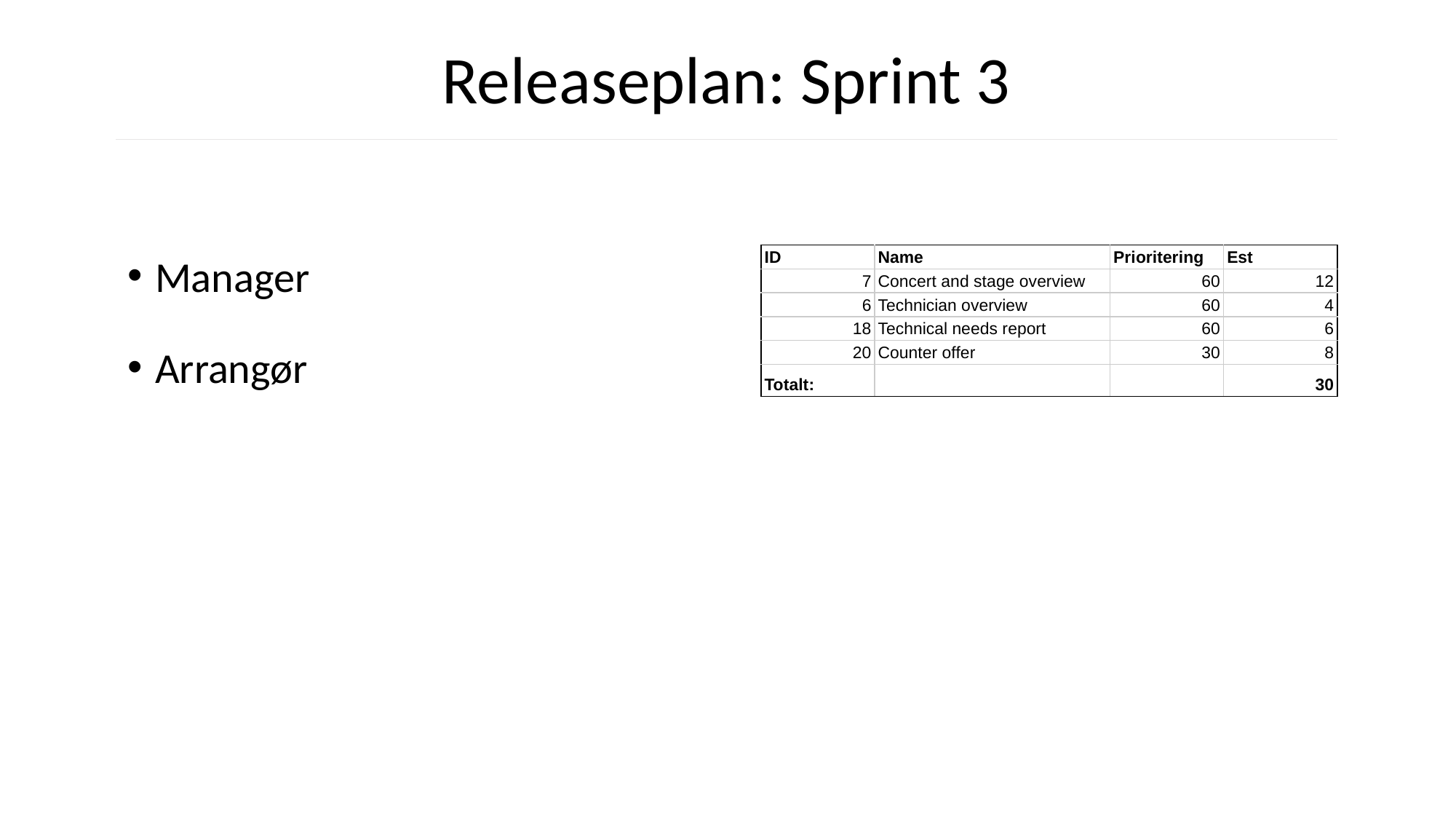

# Releaseplan: Sprint 3
Manager
Arrangør

| ID | Name | Prioritering | Est |
| --- | --- | --- | --- |
| 7 | Concert and stage overview | 60 | 12 |
| 6 | Technician overview | 60 | 4 |
| 18 | Technical needs report | 60 | 6 |
| 20 | Counter offer | 30 | 8 |
| Totalt: |  |  | 30 |